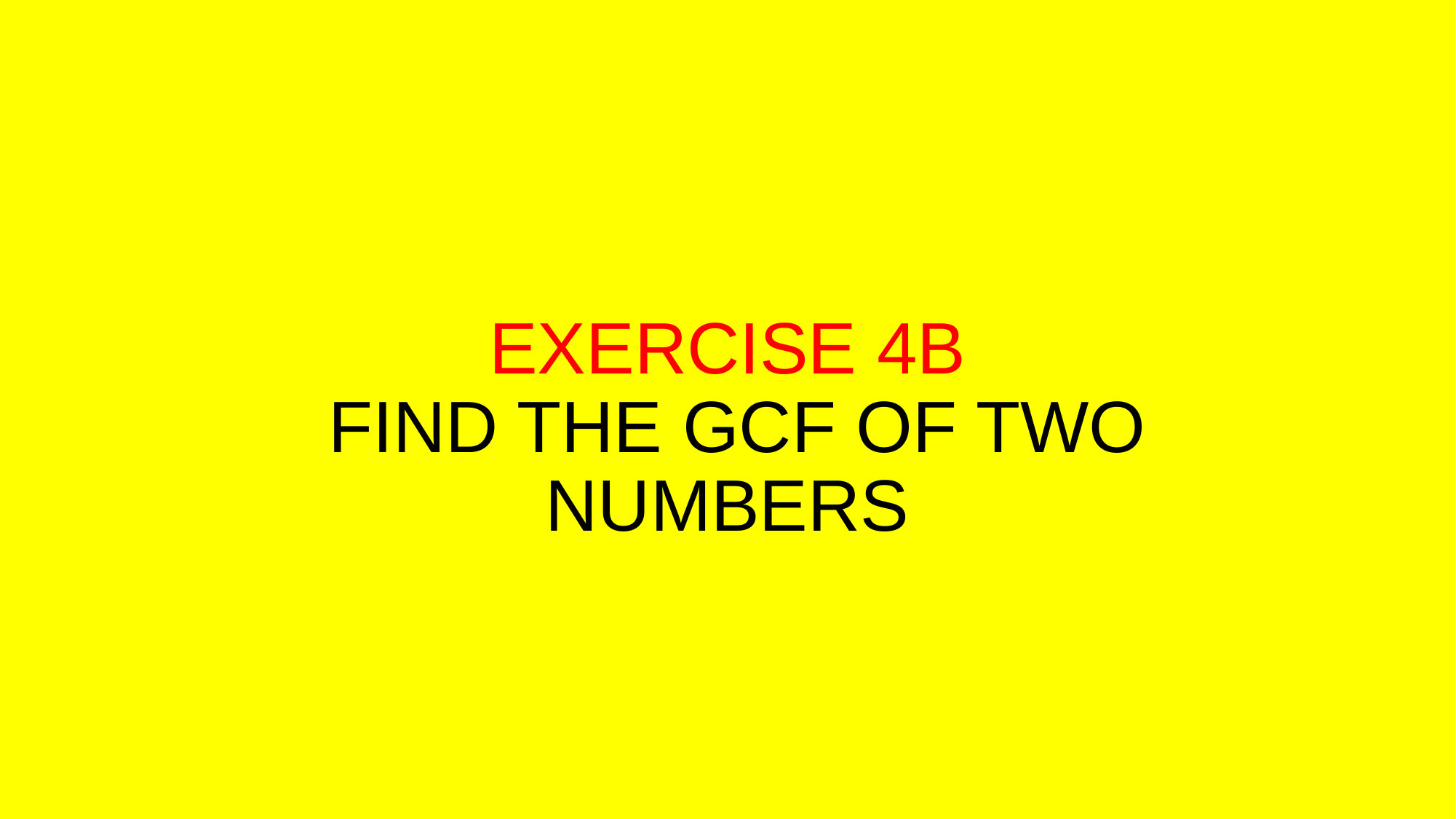

# EXERCISE 4B FIND THE GCF OF TWO NUMBERS